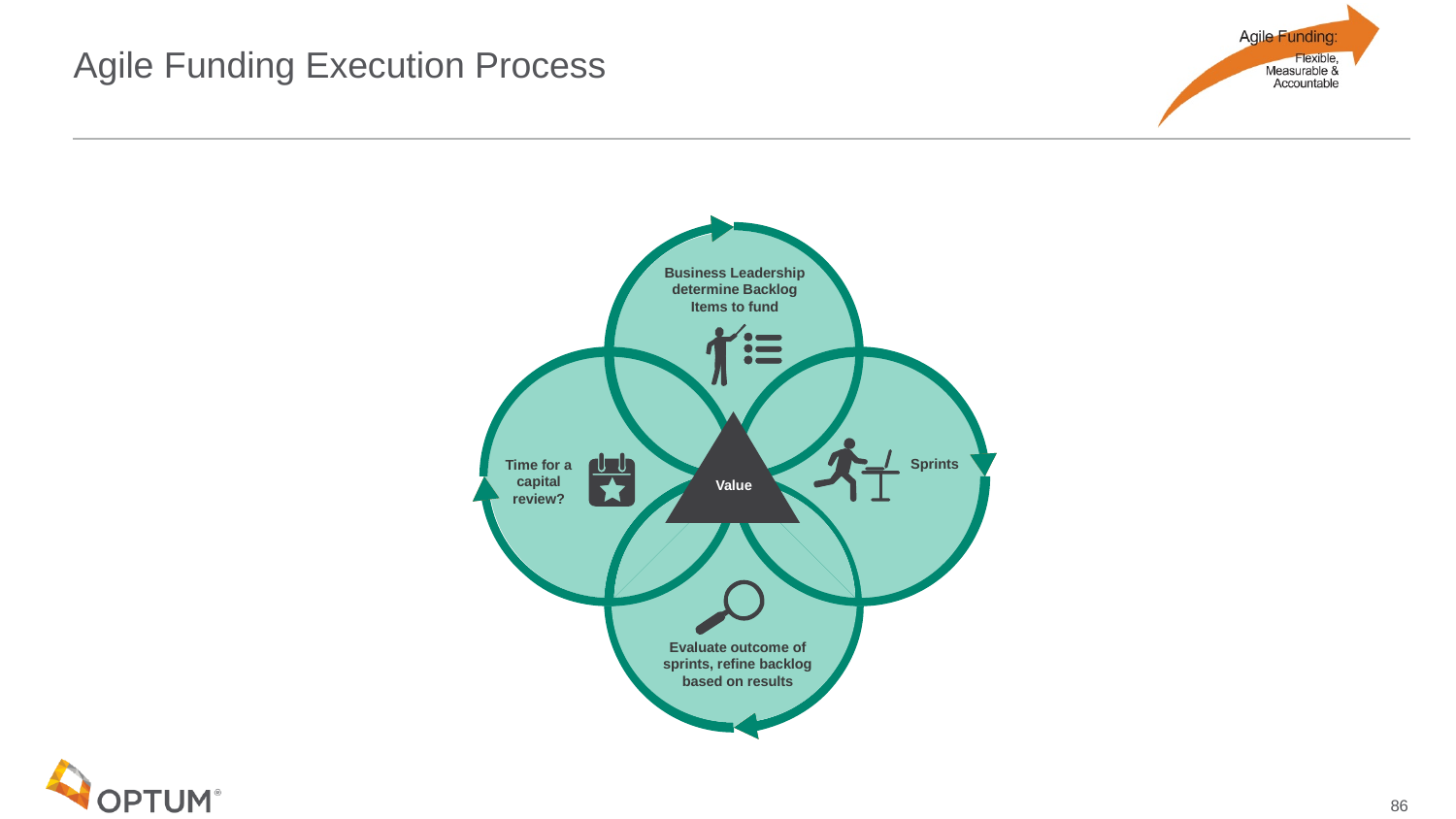

# Agile Funding Execution Process

Business Leadership determine Backlog Items to fund

Sprints
Time for a capital review?

Value

Evaluate outcome of sprints, refine backlog based on results

86